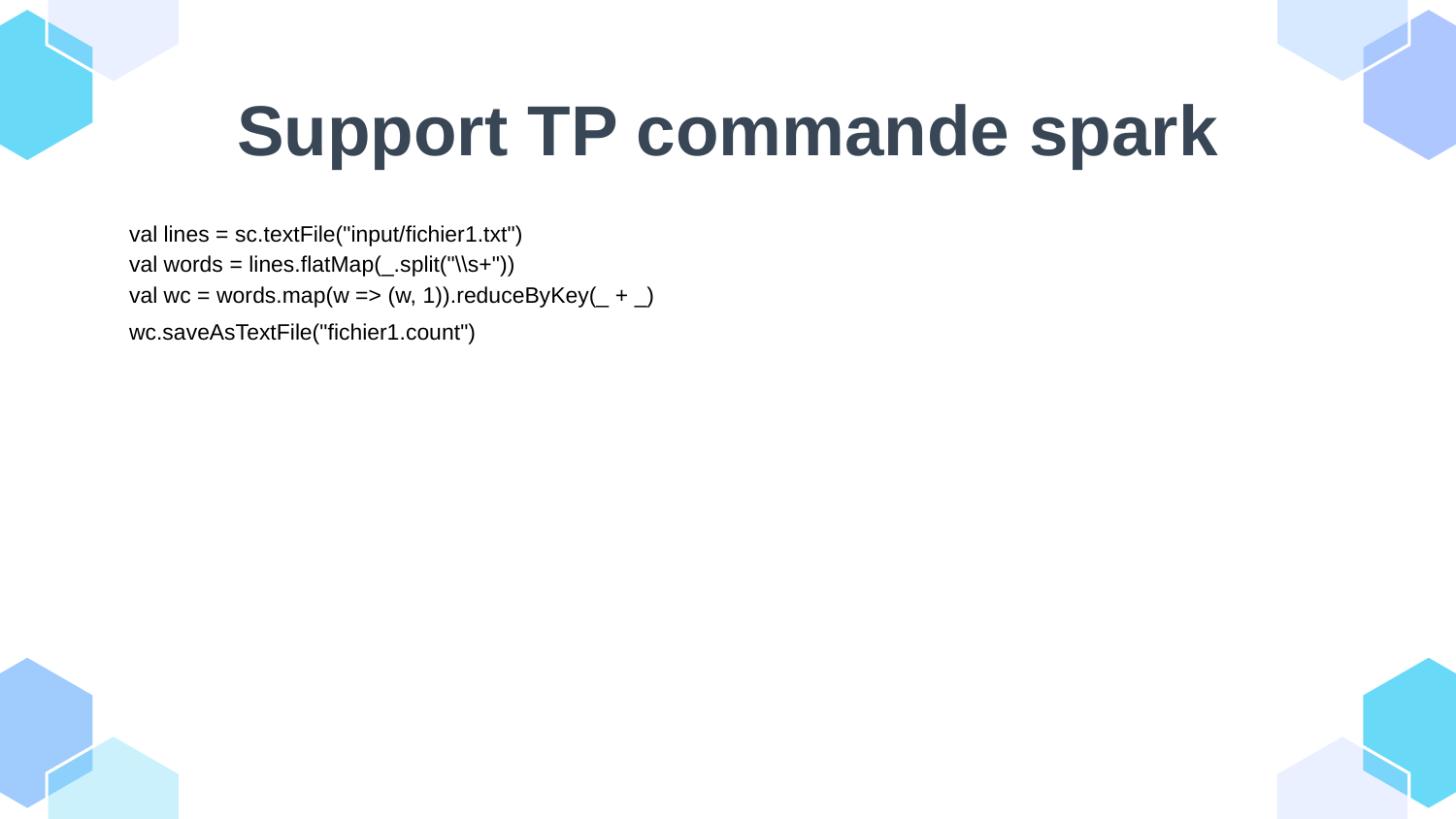

# Support TP commande spark
val lines = sc.textFile("input/fichier1.txt")
val words = lines.flatMap(_.split("\\s+"))
val wc = words.map(w => (w, 1)).reduceByKey(_ + _)
wc.saveAsTextFile("fichier1.count")